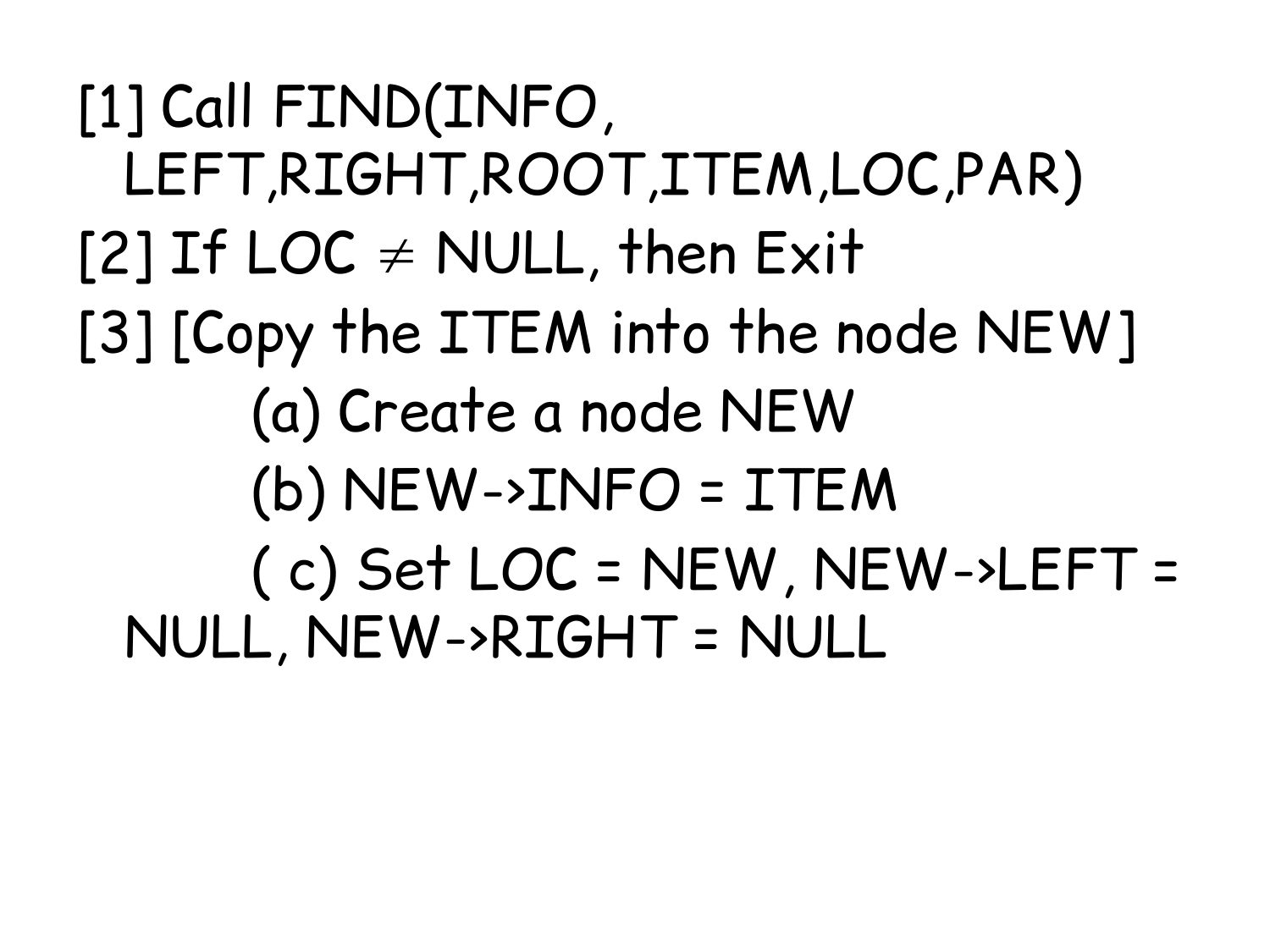

[1] Call FIND(INFO, LEFT,RIGHT,ROOT,ITEM,LOC,PAR)
[2] If LOC ≠ NULL, then Exit
[3] [Copy the ITEM into the node NEW]
		(a) Create a node NEW
		(b) NEW->INFO = ITEM
		( c) Set LOC = NEW, NEW->LEFT = NULL, NEW->RIGHT = NULL